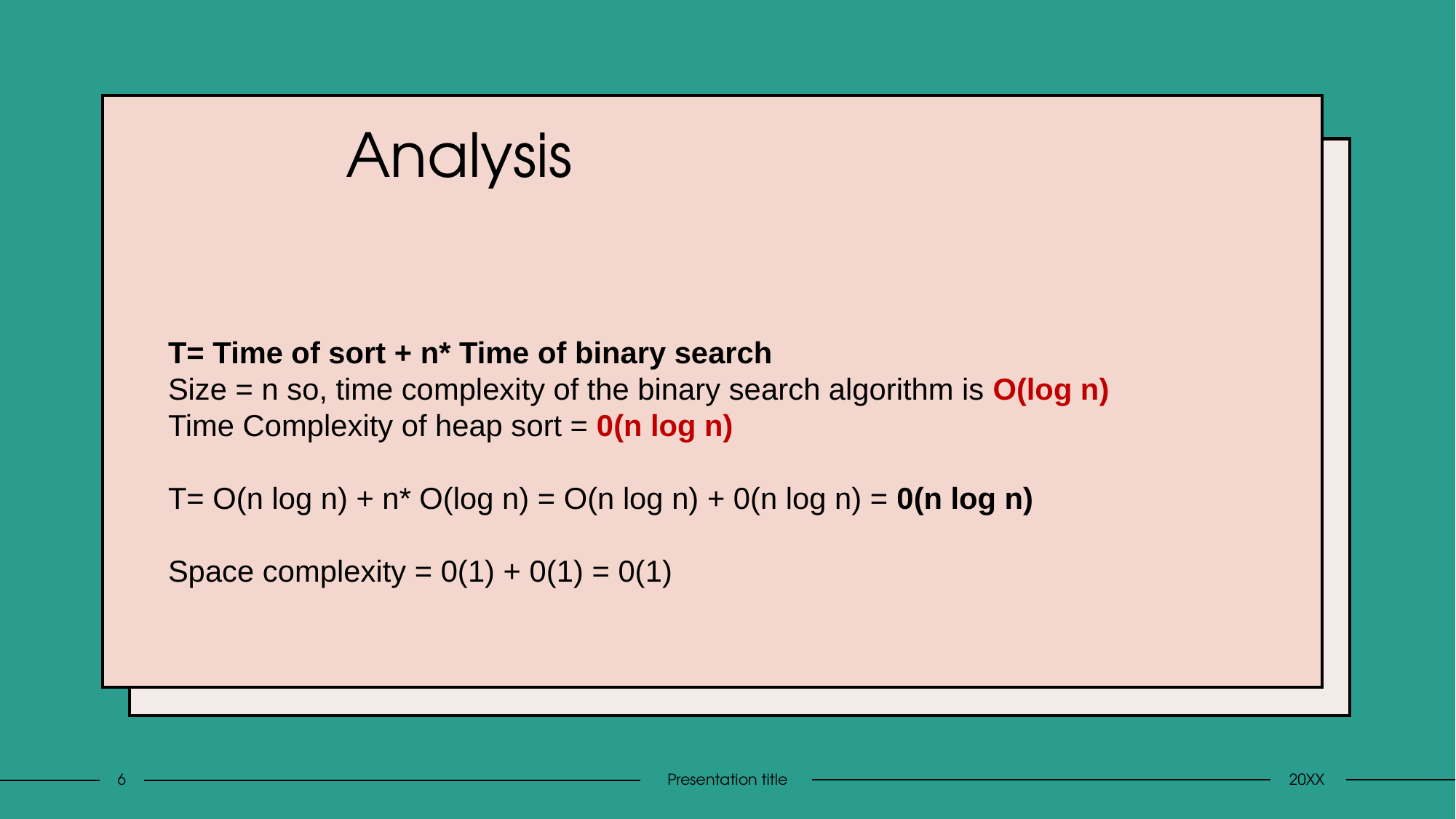

# Analysis
T= Time of sort + n* Time of binary search
Size = n so, time complexity of the binary search algorithm is O(log n)
Time Complexity of heap sort = 0(n log n)

T= O(n log n) + n* O(log n) = O(n log n) + 0(n log n) = 0(n log n)

Space complexity = 0(1) + 0(1) = 0(1)

6
Presentation title
20XX